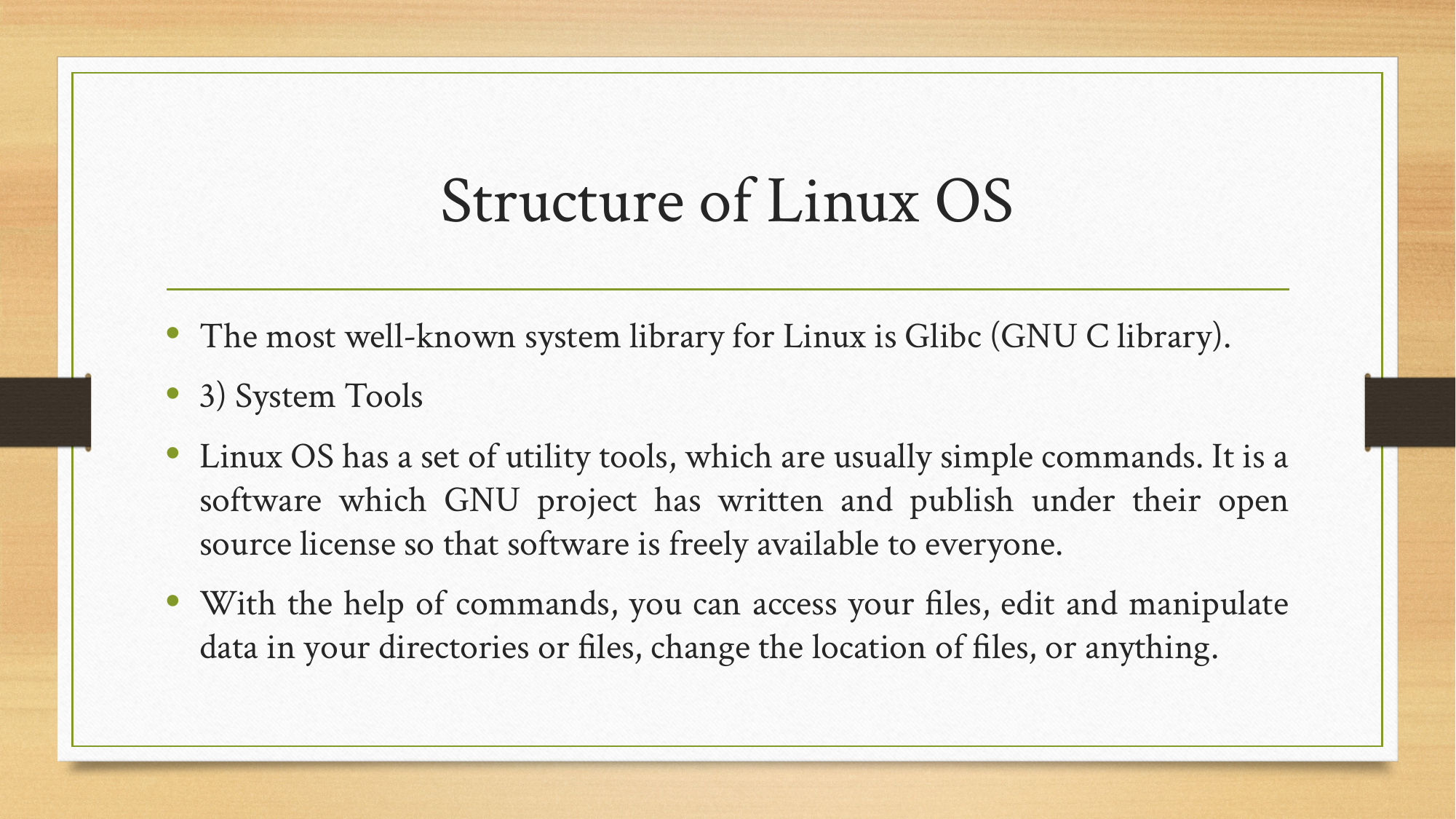

# Structure of Linux OS
The most well-known system library for Linux is Glibc (GNU C library).
3) System Tools
Linux OS has a set of utility tools, which are usually simple commands. It is a software which GNU project has written and publish under their open source license so that software is freely available to everyone.
With the help of commands, you can access your files, edit and manipulate data in your directories or files, change the location of files, or anything.